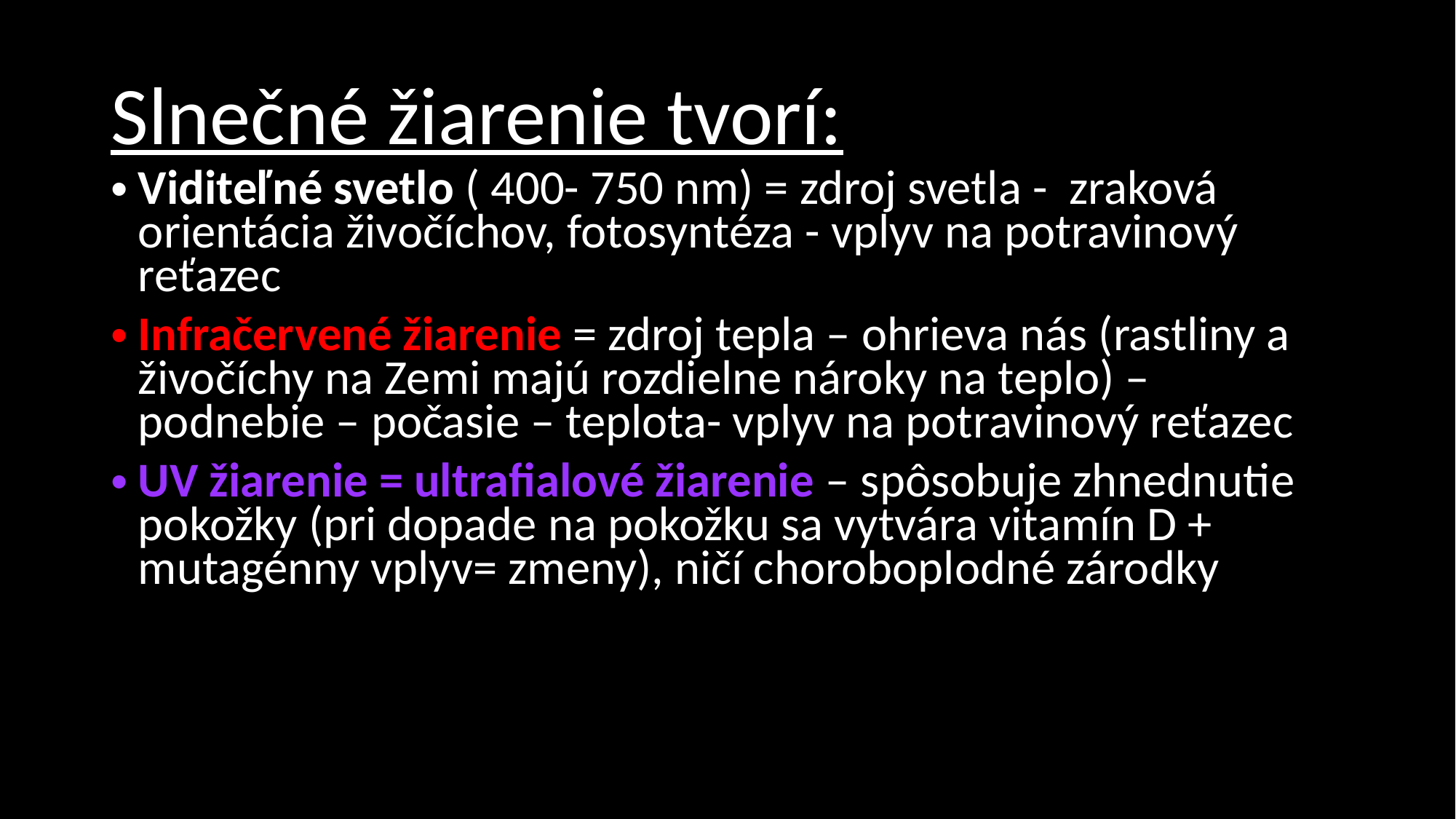

# Slnečné žiarenie tvorí:
Viditeľné svetlo ( 400- 750 nm) = zdroj svetla -  zraková orientácia živočíchov, fotosyntéza - vplyv na potravinový reťazec
Infračervené žiarenie = zdroj tepla – ohrieva nás (rastliny a živočíchy na Zemi majú rozdielne nároky na teplo) – podnebie – počasie – teplota- vplyv na potravinový reťazec
UV žiarenie = ultrafialové žiarenie – spôsobuje zhnednutie pokožky (pri dopade na pokožku sa vytvára vitamín D + mutagénny vplyv= zmeny), ničí choroboplodné zárodky